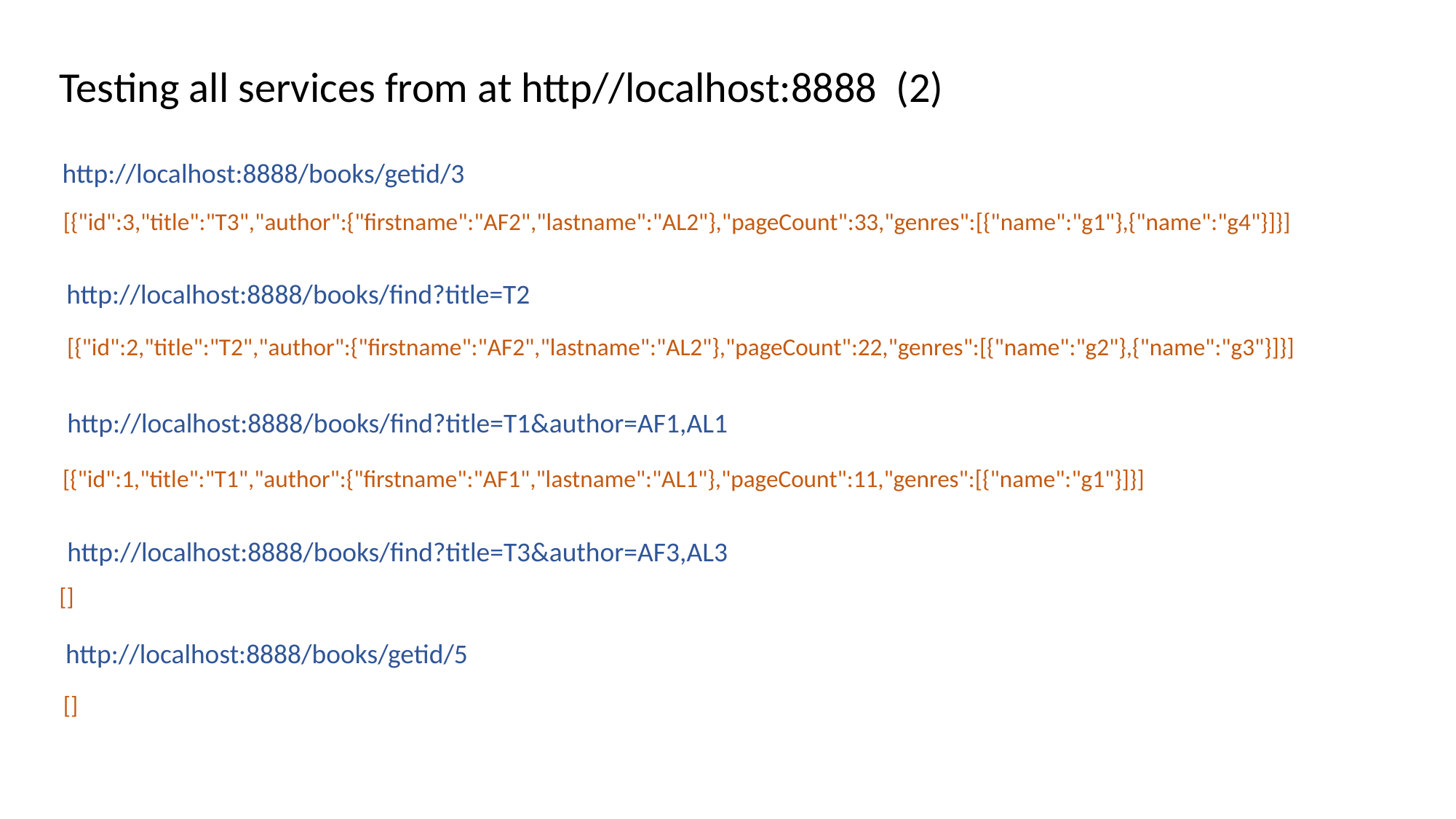

# Testing all services from at http//localhost:8888  (2)
http://localhost:8888/books/getid/3
[{"id":3,"title":"T3","author":{"firstname":"AF2","lastname":"AL2"},"pageCount":33,"genres":[{"name":"g1"},{"name":"g4"}]}]
http://localhost:8888/books/find?title=T2
[{"id":2,"title":"T2","author":{"firstname":"AF2","lastname":"AL2"},"pageCount":22,"genres":[{"name":"g2"},{"name":"g3"}]}]
http://localhost:8888/books/find?title=T1&author=AF1,AL1
[{"id":1,"title":"T1","author":{"firstname":"AF1","lastname":"AL1"},"pageCount":11,"genres":[{"name":"g1"}]}]
http://localhost:8888/books/find?title=T3&author=AF3,AL3
[]
http://localhost:8888/books/getid/5
[]